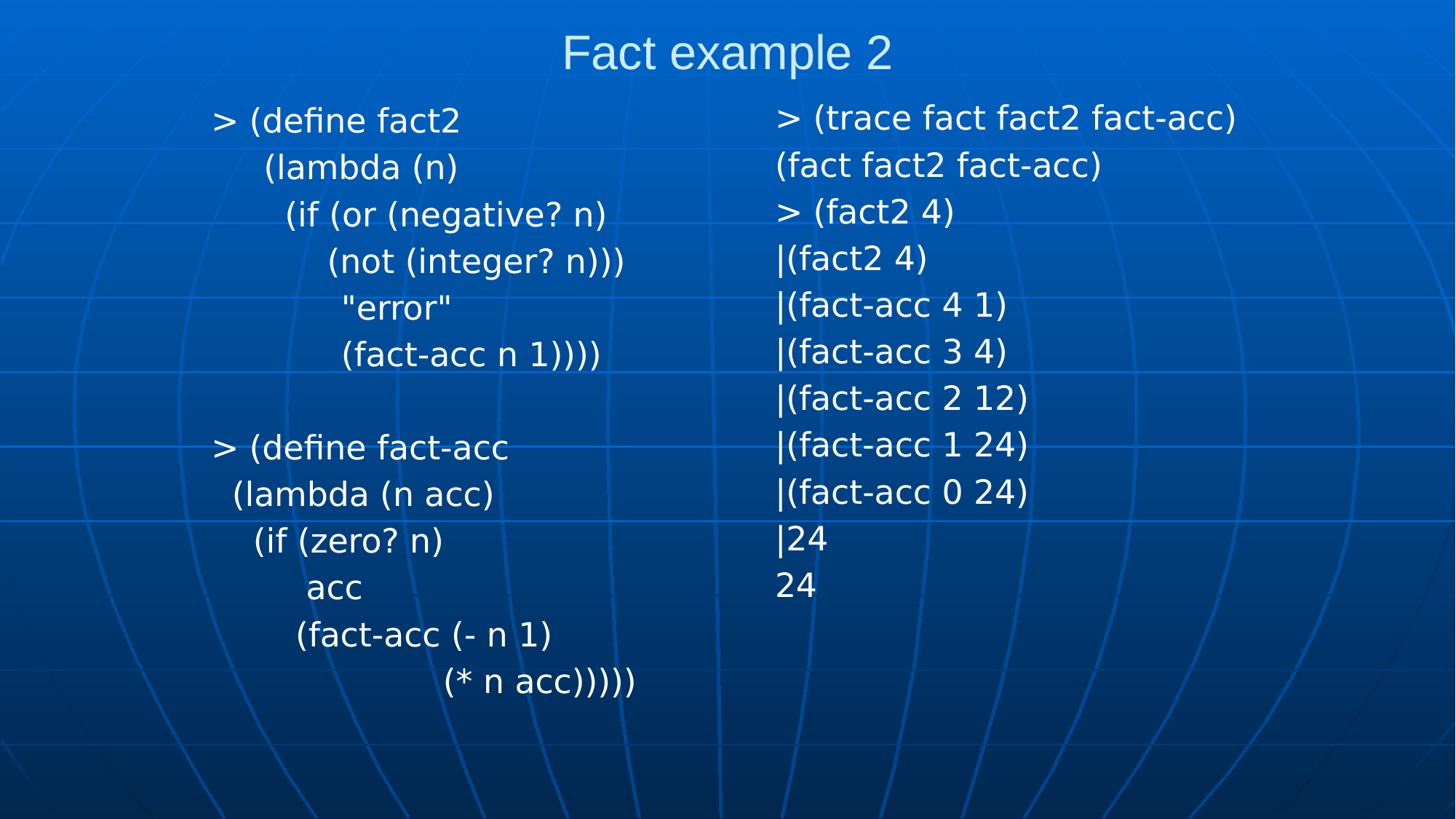

# Fact example 2
> (trace fact fact2 fact-acc)
(fact fact2 fact-acc)
> (fact2 4)
|(fact2 4)
|(fact-acc 4 1)
|(fact-acc 3 4)
|(fact-acc 2 12)
|(fact-acc 1 24)
|(fact-acc 0 24)
|24
24
> (define fact2
     (lambda (n)
       (if (or (negative? n)
           (not (integer? n)))
	  "error"
	  (fact-acc n 1))))

> (define fact-acc
  (lambda (n acc)
    (if (zero? n)
         acc
        (fact-acc (- n 1)
                      (* n acc)))))